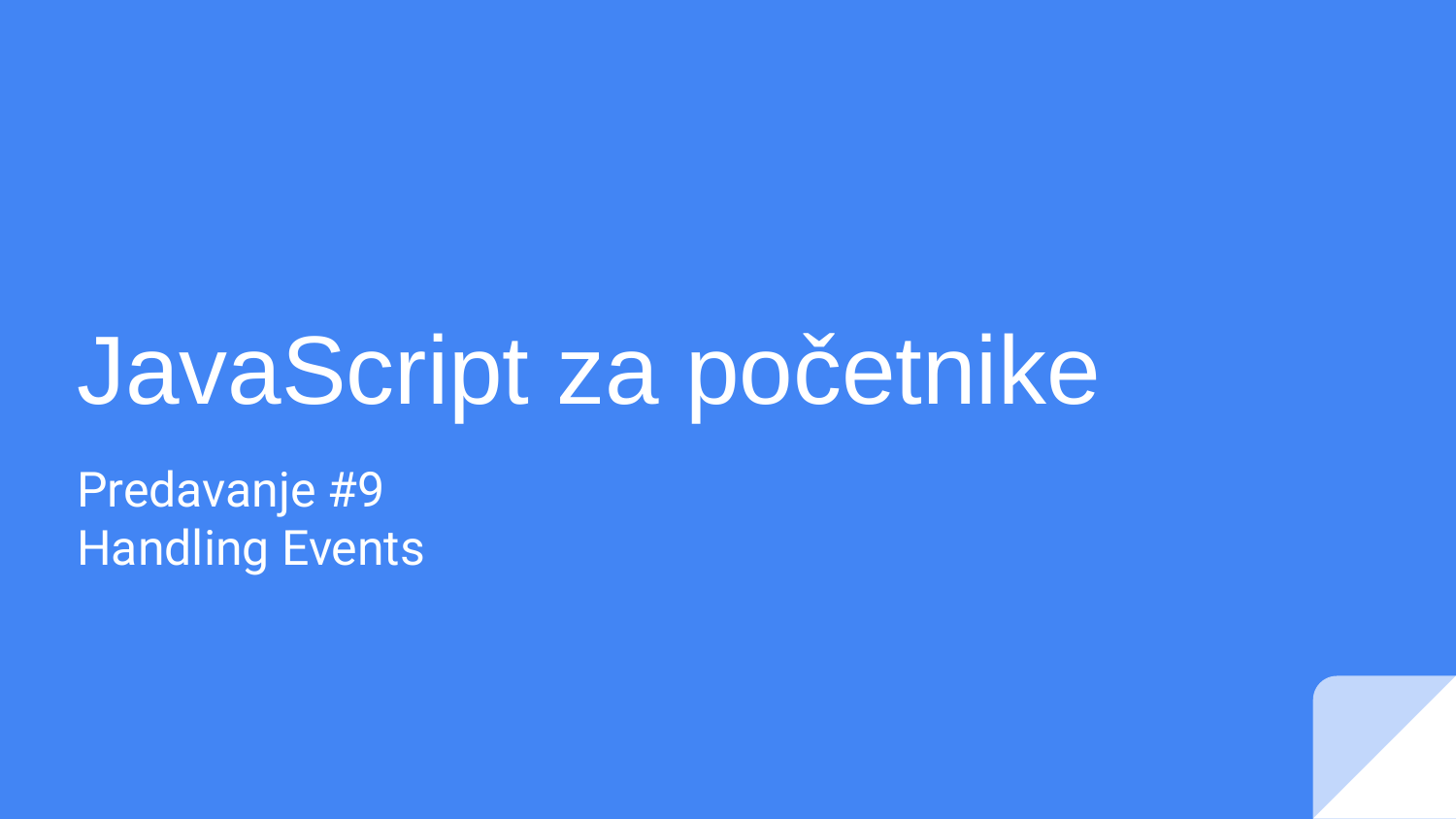

# JavaScript za početnike
Predavanje #9
Handling Events